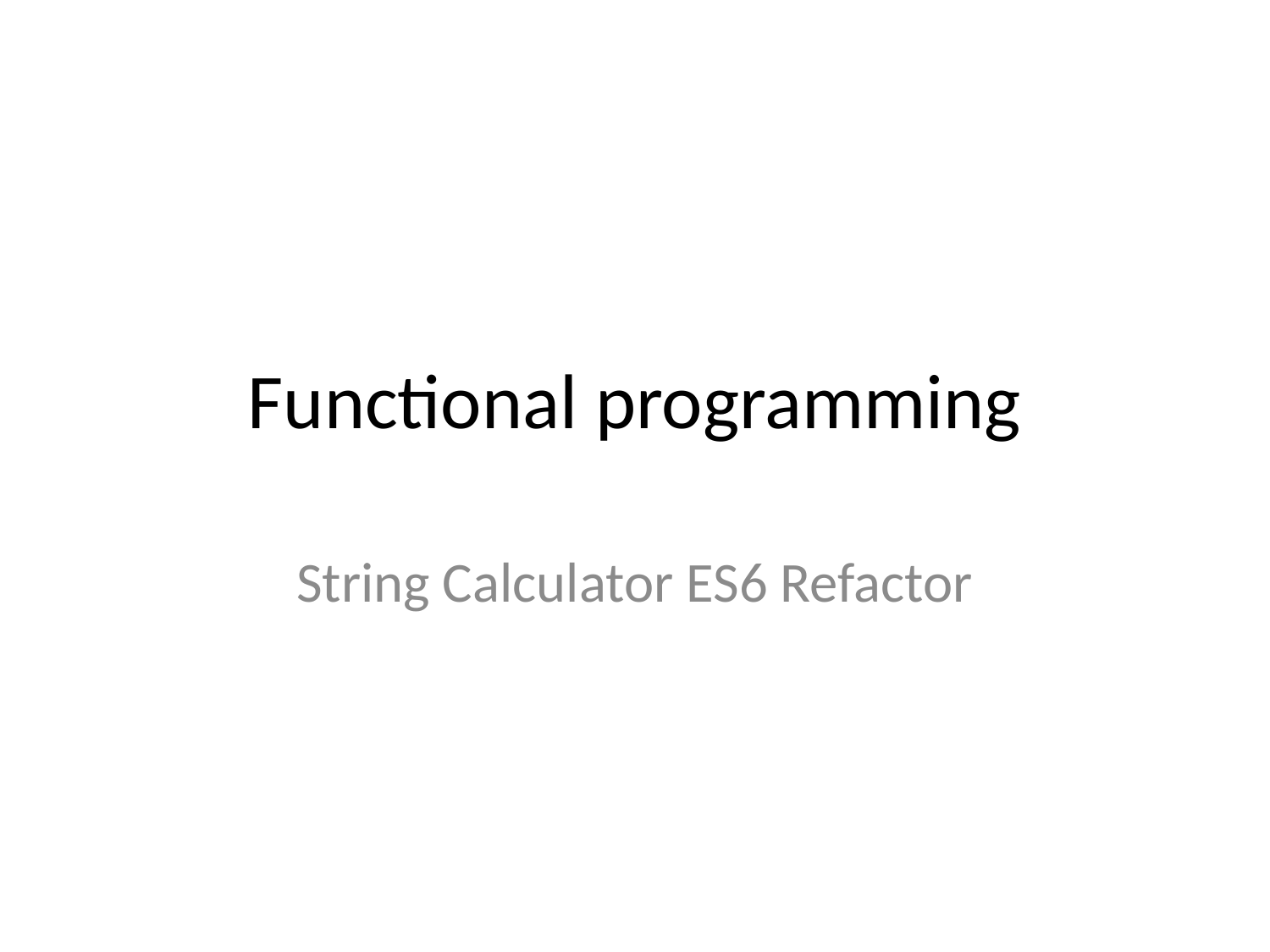

# Functional programming
String Calculator ES6 Refactor